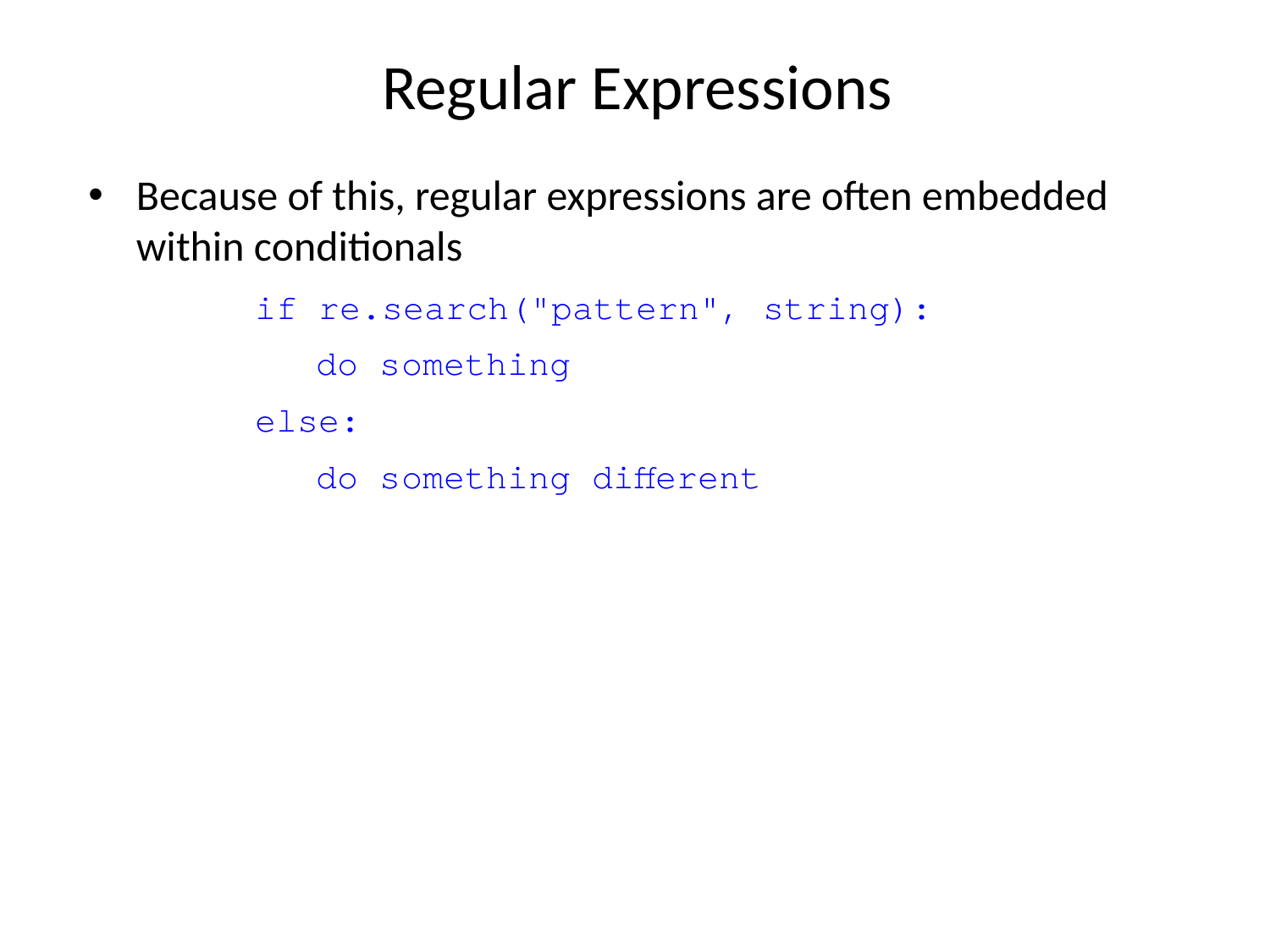

# Regular Expressions
Because of this, regular expressions are often embedded within conditionals
if re.search("pattern", string):
	do something
else:
	do something different